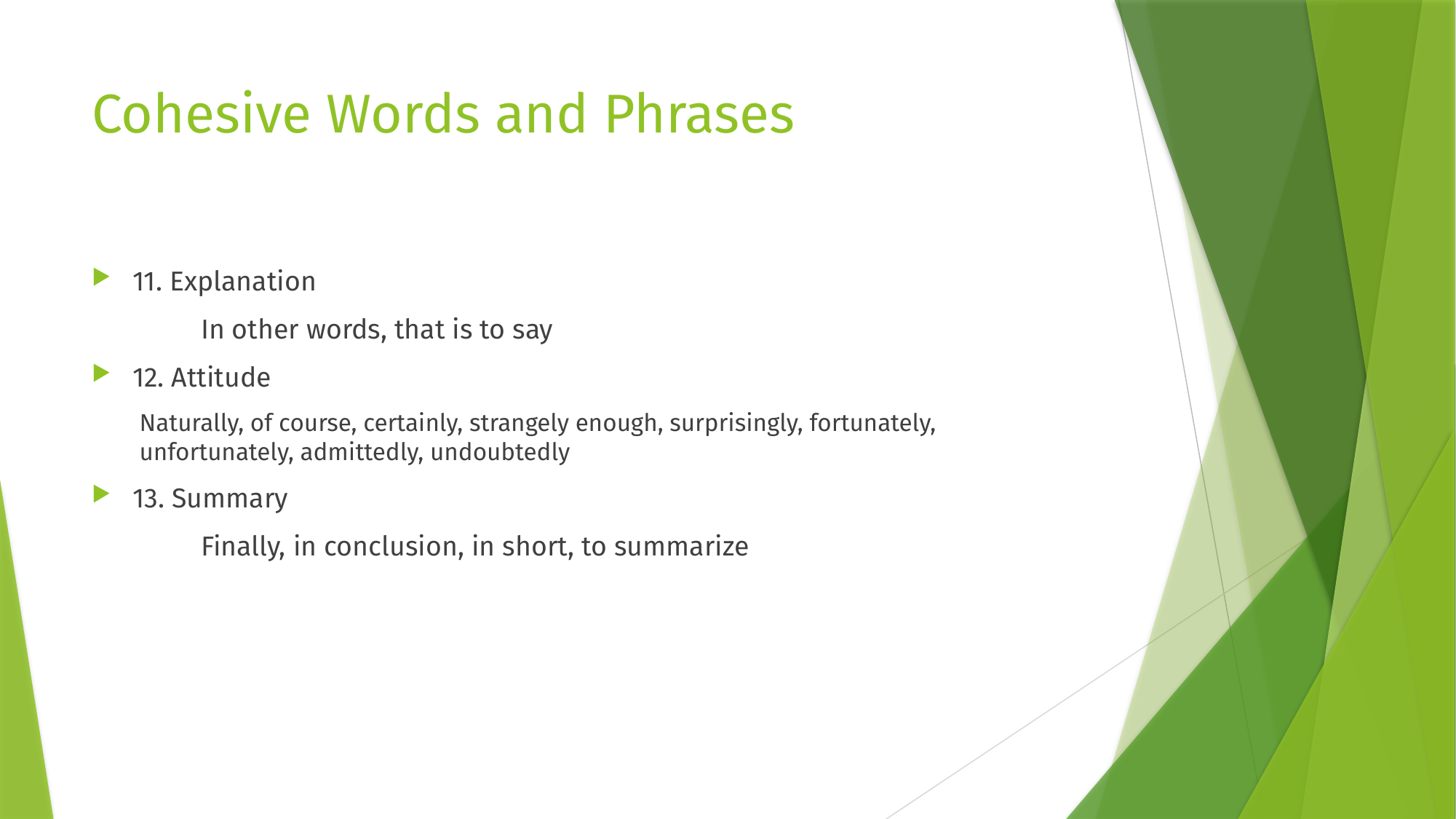

# Cohesive Words and Phrases
11. Explanation
	In other words, that is to say
12. Attitude
Naturally, of course, certainly, strangely enough, surprisingly, fortunately, unfortunately, admittedly, undoubtedly
13. Summary
	Finally, in conclusion, in short, to summarize